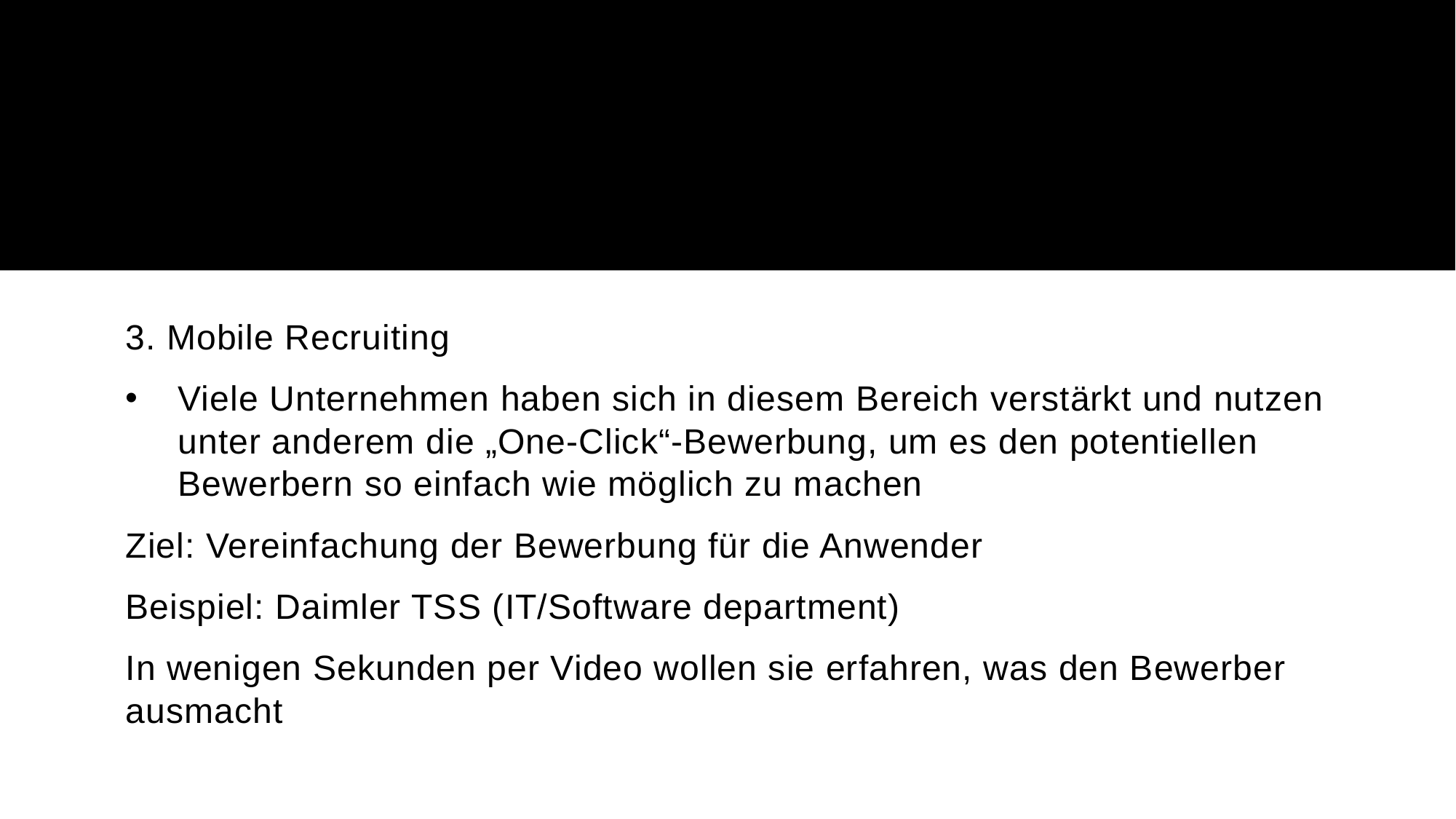

#
3. Mobile Recruiting
Viele Unternehmen haben sich in diesem Bereich verstärkt und nutzen unter anderem die „One-Click“-Bewerbung, um es den potentiellen Bewerbern so einfach wie möglich zu machen
Ziel: Vereinfachung der Bewerbung für die Anwender
Beispiel: Daimler TSS (IT/Software department)
In wenigen Sekunden per Video wollen sie erfahren, was den Bewerber ausmacht